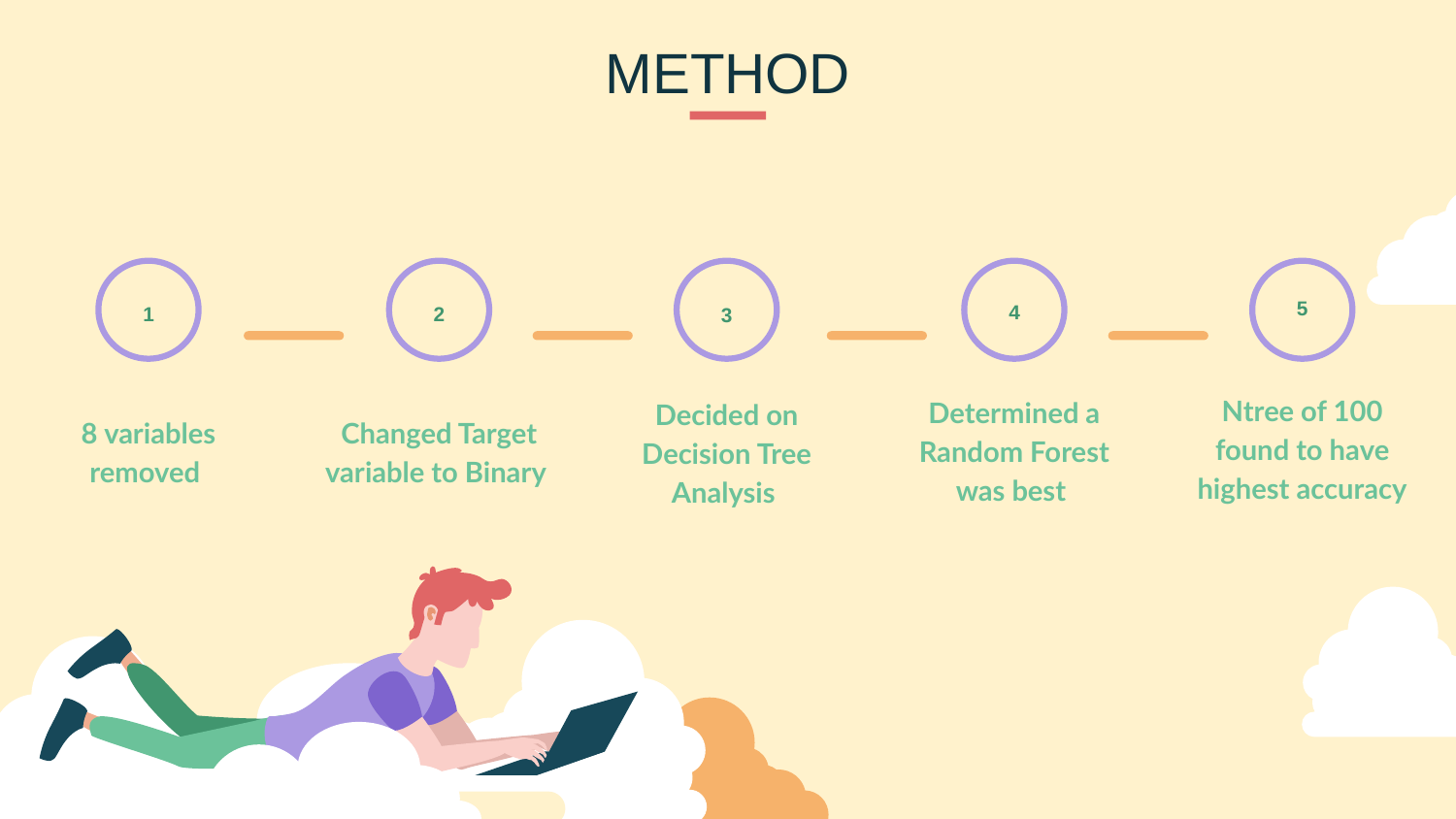

METHOD

1
8 variables removed

2
Changed Target variable to Binary

3
Decided on Decision Tree Analysis

4
Determined a Random Forest was best

5
Ntree of 100 found to have highest accuracy